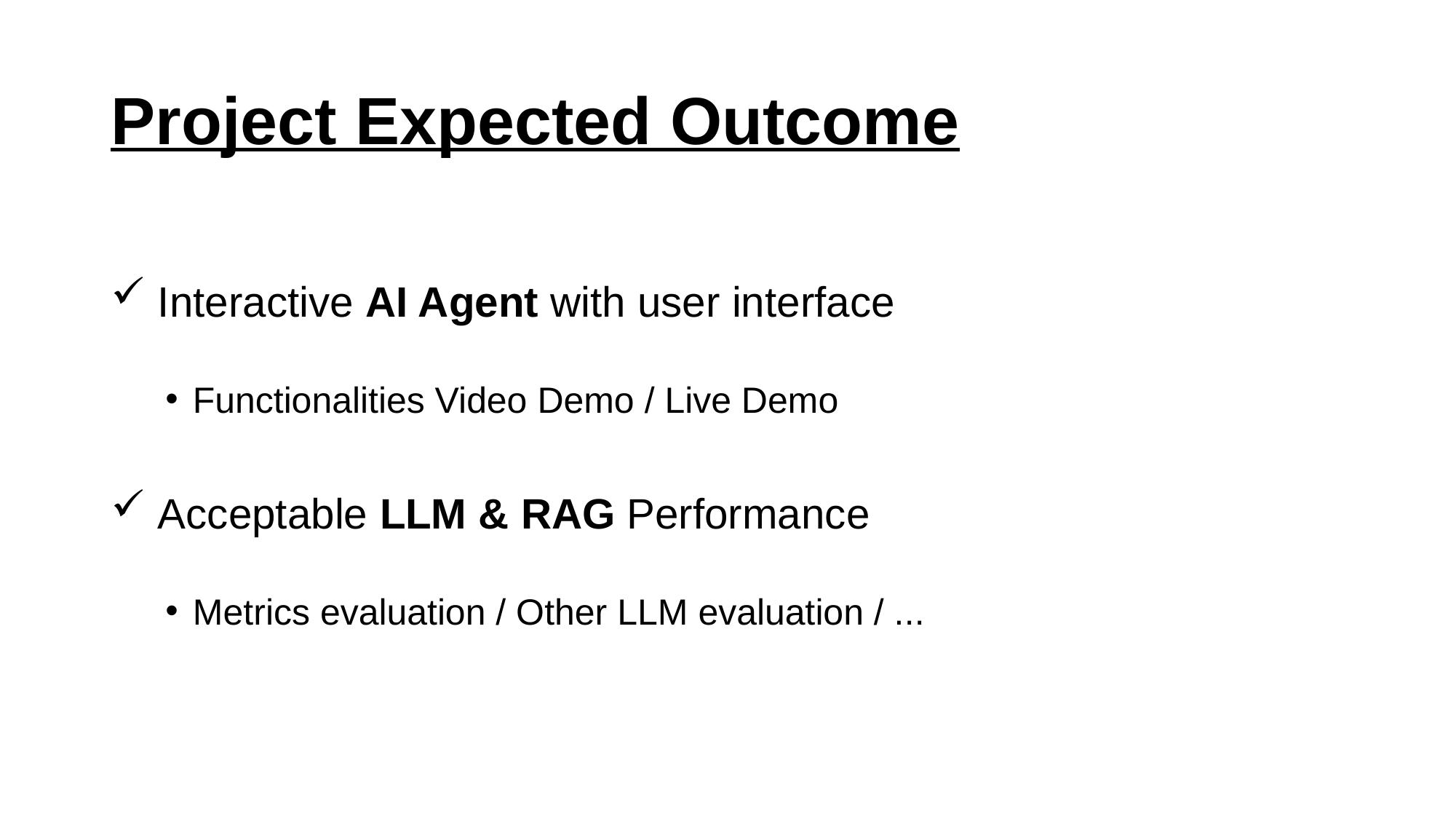

# Project Expected Outcome
 Interactive AI Agent with user interface
Functionalities Video Demo / Live Demo
 Acceptable LLM & RAG Performance
Metrics evaluation / Other LLM evaluation / ...